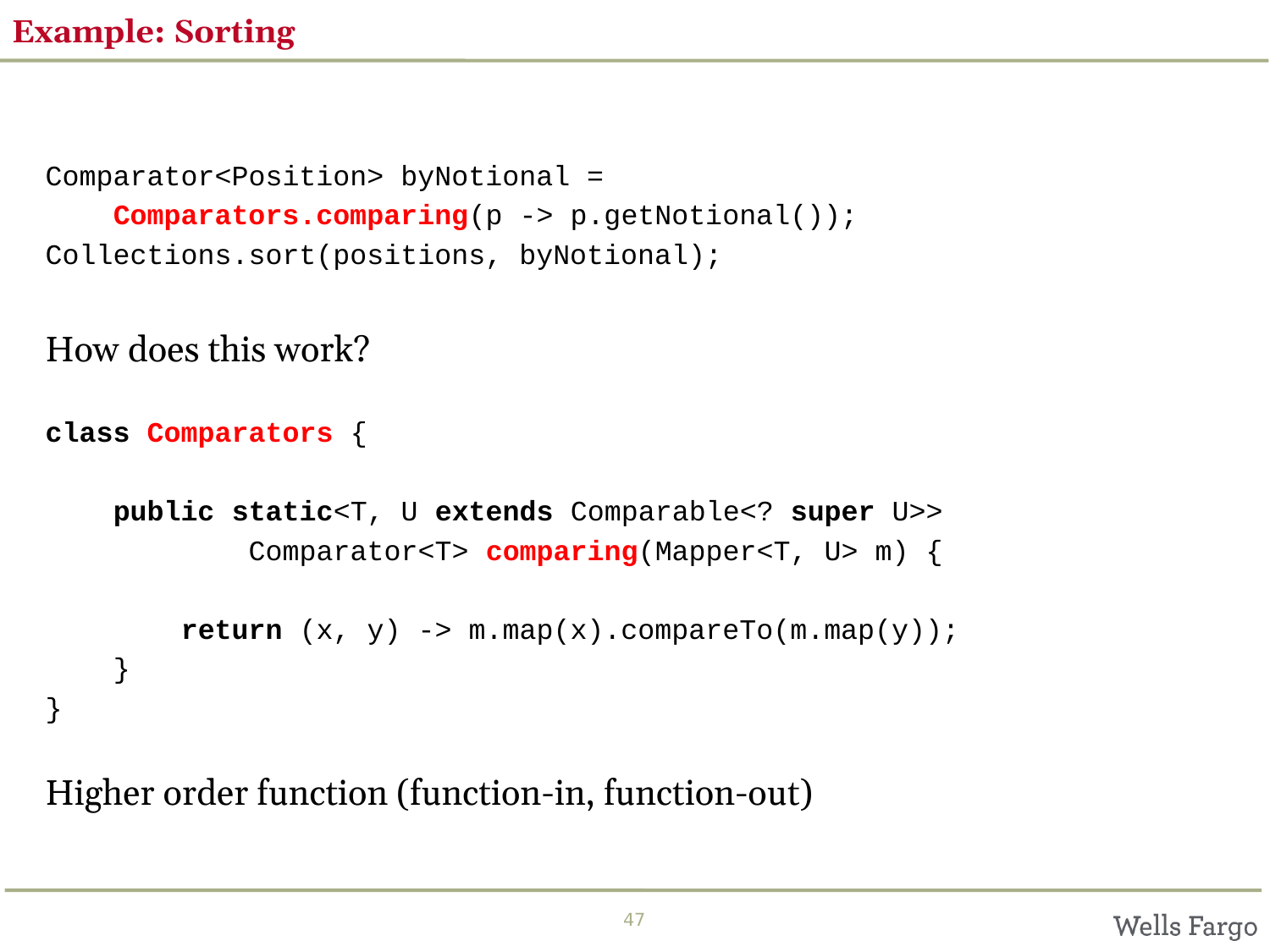

# Example: Sorting
Comparator<Position> byNotional =
    Comparators.comparing(p -> p.getNotional());
Collections.sort(positions, byNotional);

How does this work?

class Comparators {

    public static<T, U extends Comparable<? super U>>
            Comparator<T> comparing(Mapper<T, U> m) {

        return (x, y) -> m.map(x).compareTo(m.map(y));
    }
}

Higher order function (function-in, function-out)
47